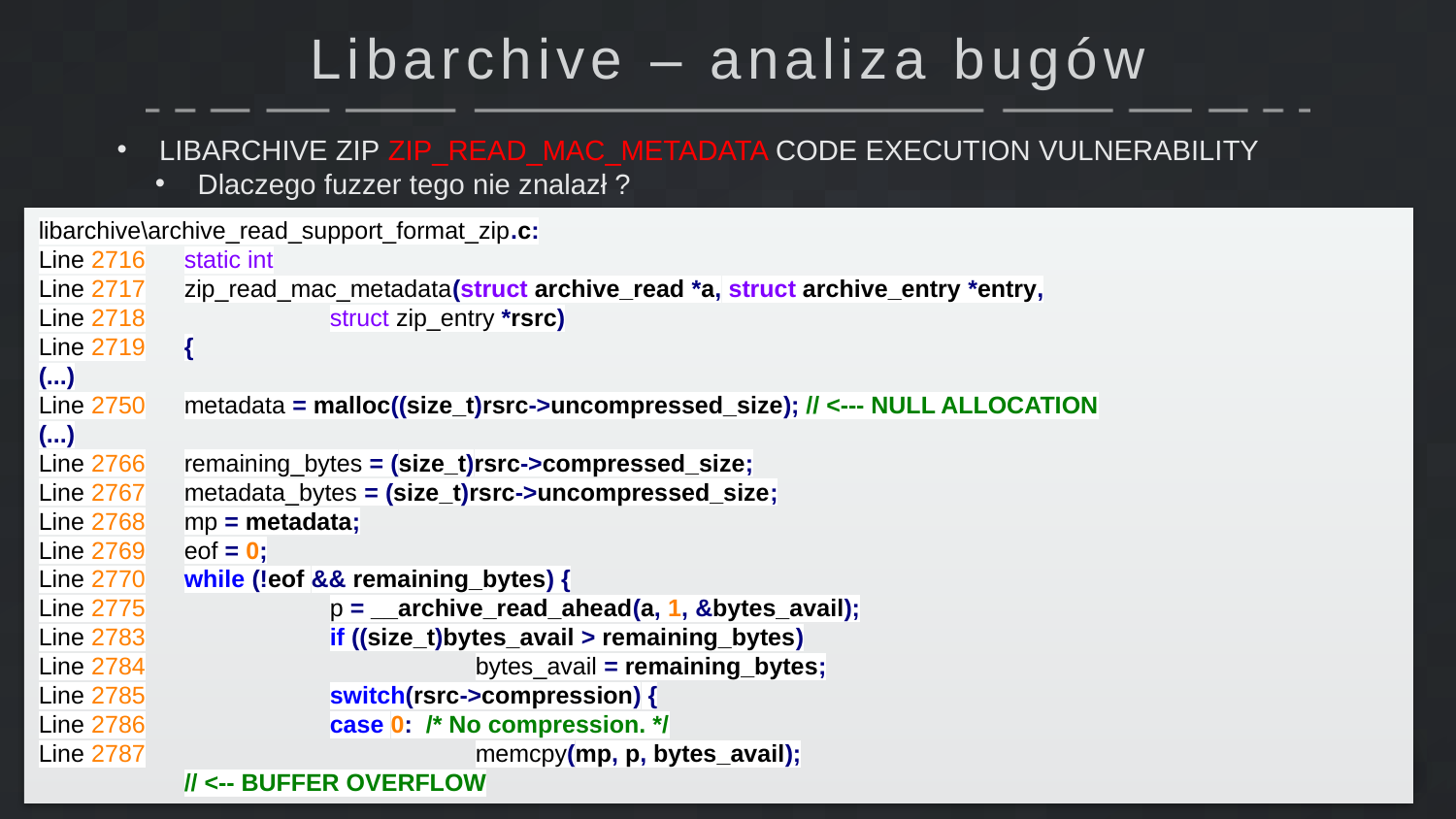

# Libarchive – analiza bugów
 LIBARCHIVE ZIP ZIP_READ_MAC_METADATA CODE EXECUTION VULNERABILITY
 Dlaczego fuzzer tego nie znalazł ?
libarchive\archive_read_support_format_zip.c:
Line 2716	static int
Line 2717	zip_read_mac_metadata(struct archive_read *a, struct archive_entry *entry,
Line 2718		struct zip_entry *rsrc)
Line 2719	{
(...)
Line 2750	metadata = malloc((size_t)rsrc->uncompressed_size); // <--- NULL ALLOCATION
(...)
Line 2766	remaining_bytes = (size_t)rsrc->compressed_size;
Line 2767	metadata_bytes = (size_t)rsrc->uncompressed_size;
Line 2768	mp = metadata;
Line 2769	eof = 0;
Line 2770	while (!eof && remaining_bytes) {
Line 2775		p = __archive_read_ahead(a, 1, &bytes_avail);
Line 2783		if ((size_t)bytes_avail > remaining_bytes)
Line 2784			bytes_avail = remaining_bytes;
Line 2785		switch(rsrc->compression) {
Line 2786		case 0:  /* No compression. */
Line 2787			memcpy(mp, p, bytes_avail);					// <-- BUFFER OVERFLOW